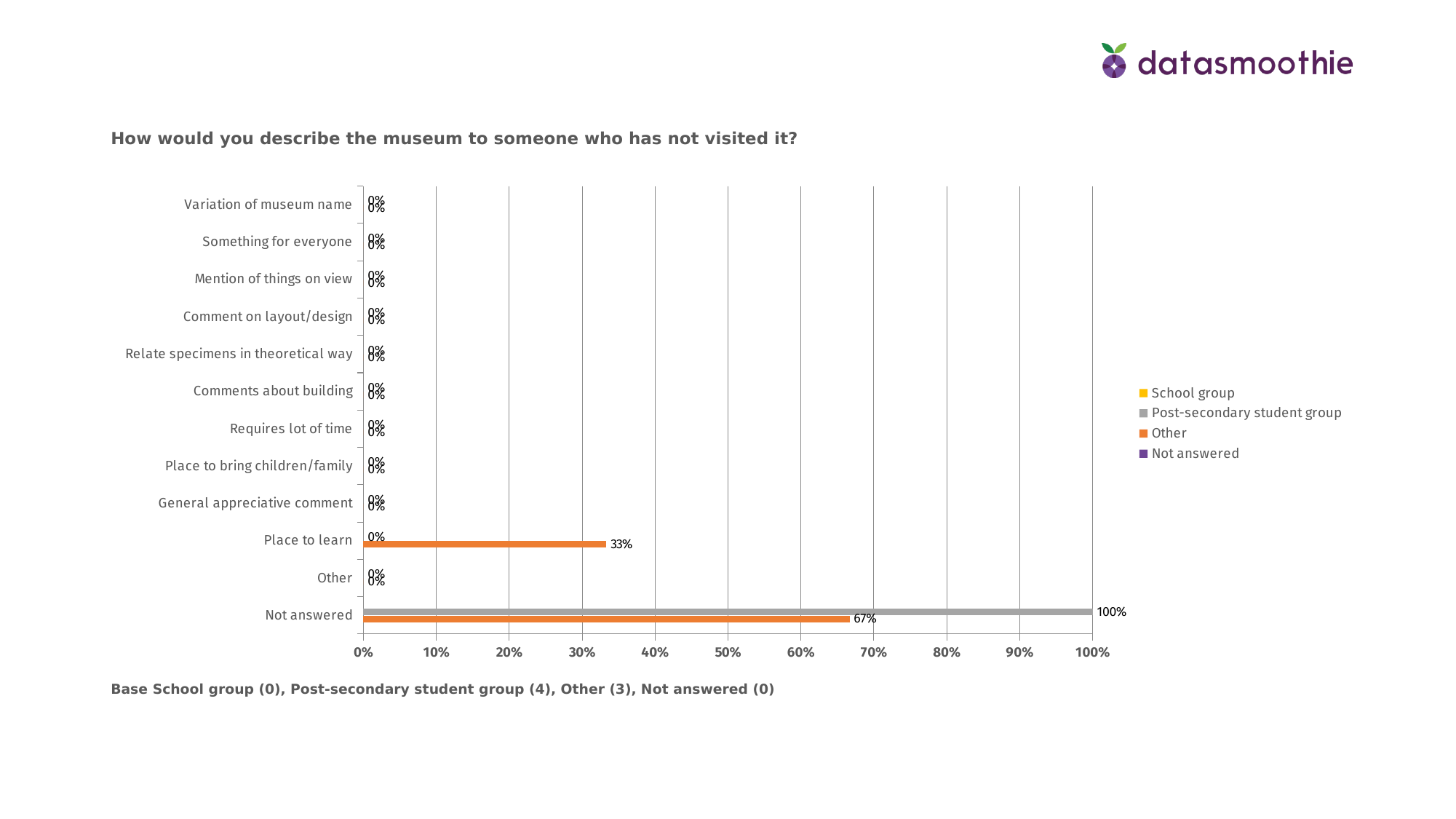

How would you describe the museum to someone who has not visited it?

### Chart

| Category | Not answered | Other | Post-secondary student group | School group |
|---|---|---|---|---|
| Not answered | None | 0.6667000000000001 | 1.0 | None |
| Other | None | 0.0 | 0.0 | None |
| Place to learn | None | 0.3333 | 0.0 | None |
| General appreciative comment | None | 0.0 | 0.0 | None |
| Place to bring children/family | None | 0.0 | 0.0 | None |
| Requires lot of time | None | 0.0 | 0.0 | None |
| Comments about building | None | 0.0 | 0.0 | None |
| Relate specimens in theoretical way | None | 0.0 | 0.0 | None |
| Comment on layout/design | None | 0.0 | 0.0 | None |
| Mention of things on view | None | 0.0 | 0.0 | None |
| Something for everyone | None | 0.0 | 0.0 | None |
| Variation of museum name | None | 0.0 | 0.0 | None |
Base School group (0), Post-secondary student group (4), Other (3), Not answered (0)